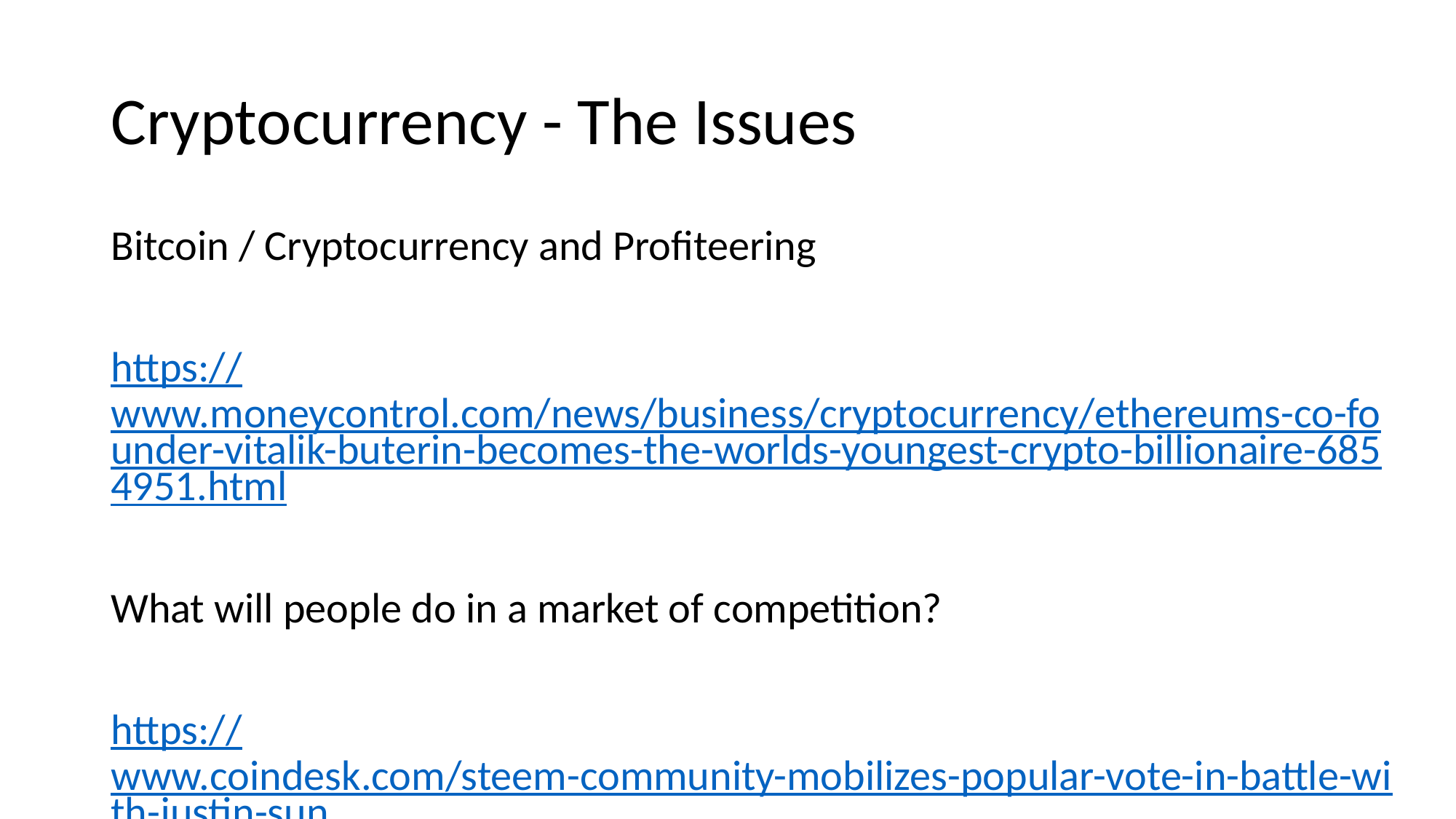

# Cryptocurrency - The Issues
Bitcoin / Cryptocurrency and Profiteering

https://www.moneycontrol.com/news/business/cryptocurrency/ethereums-co-founder-vitalik-buterin-becomes-the-worlds-youngest-crypto-billionaire-6854951.html

What will people do in a market of competition?

https://www.coindesk.com/steem-community-mobilizes-popular-vote-in-battle-with-justin-sun